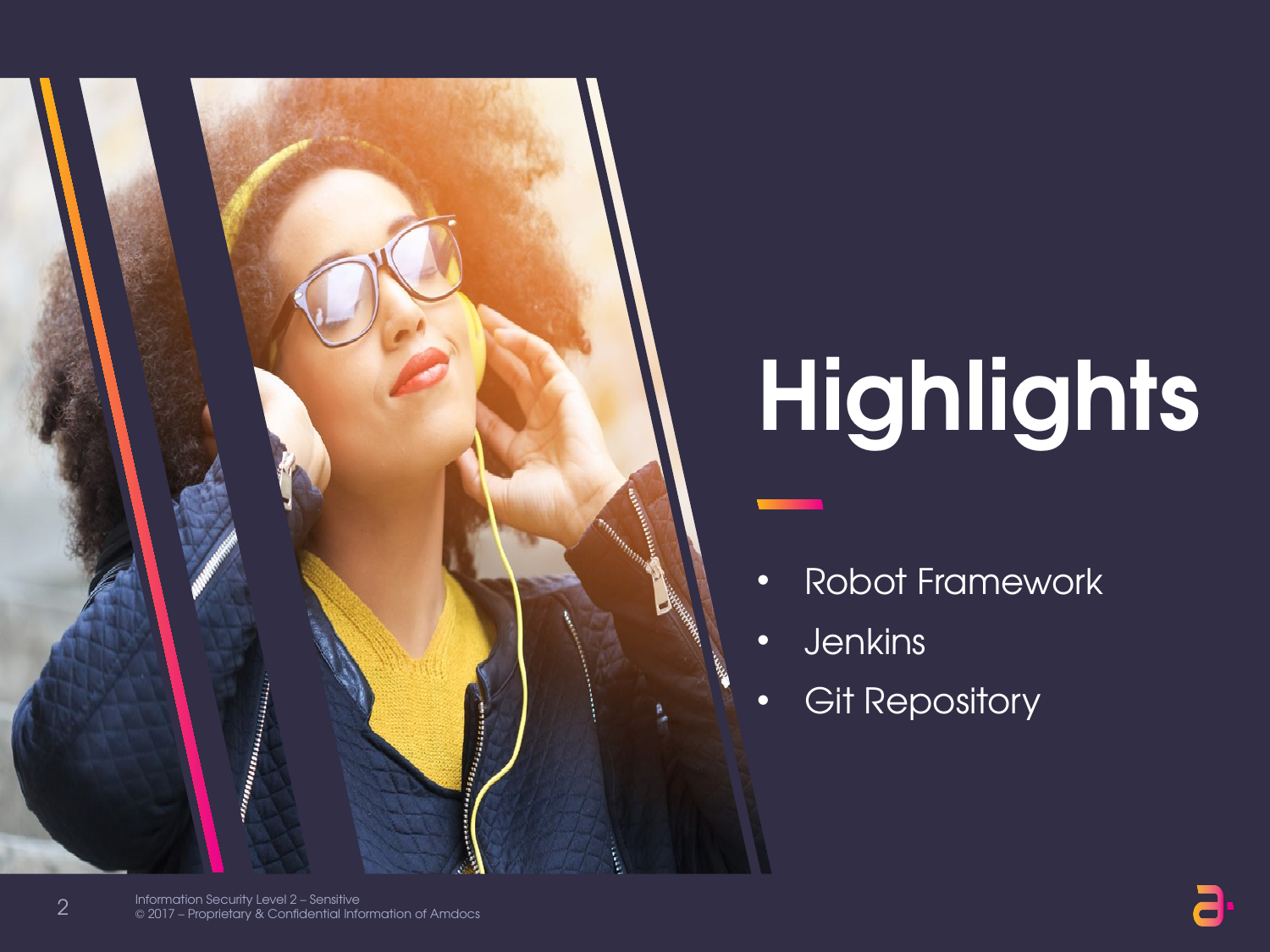

# Highlights
Robot Framework
Jenkins
Git Repository